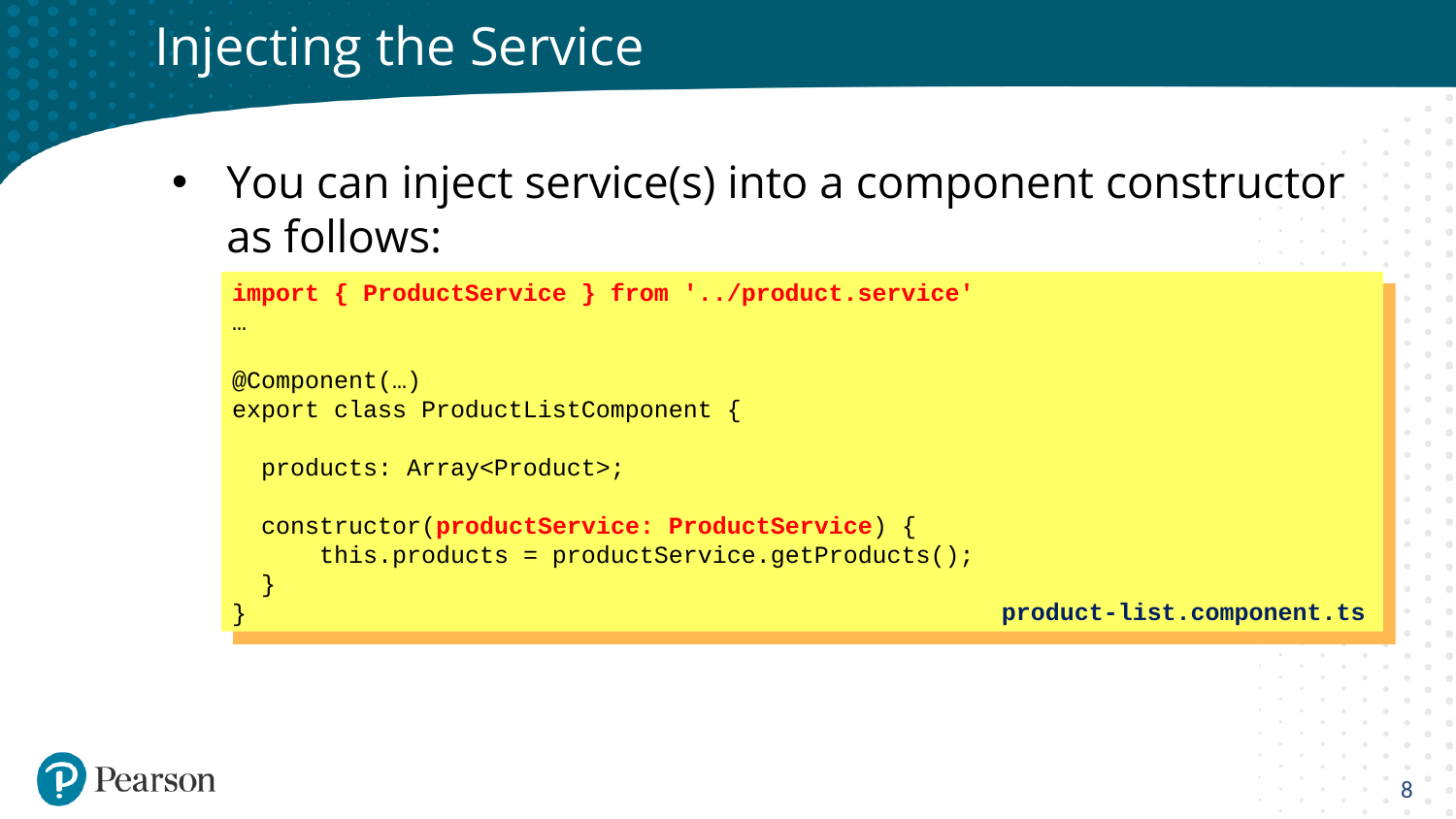

# Injecting the Service
You can inject service(s) into a component constructor as follows:

import { ProductService } from '../product.service'
…

@Component(…)
export class ProductListComponent {

  products: Array<Product>;

  constructor(productService: ProductService) {
      this.products = productService.getProducts();
  }
}
product-list.component.ts
8